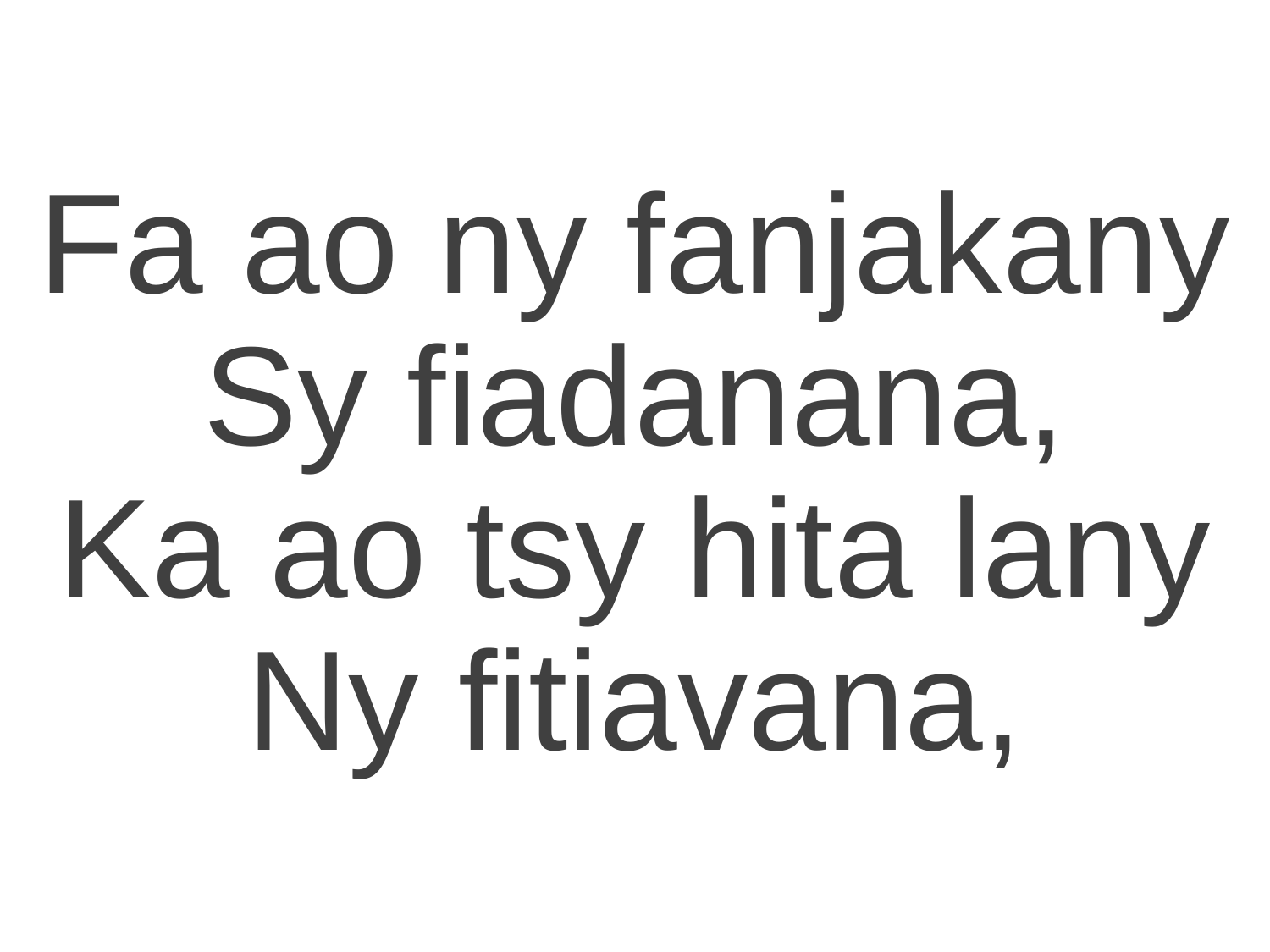

Fa ao ny fanjakany
Sy fiadanana,
Ka ao tsy hita lany
Ny fitiavana,